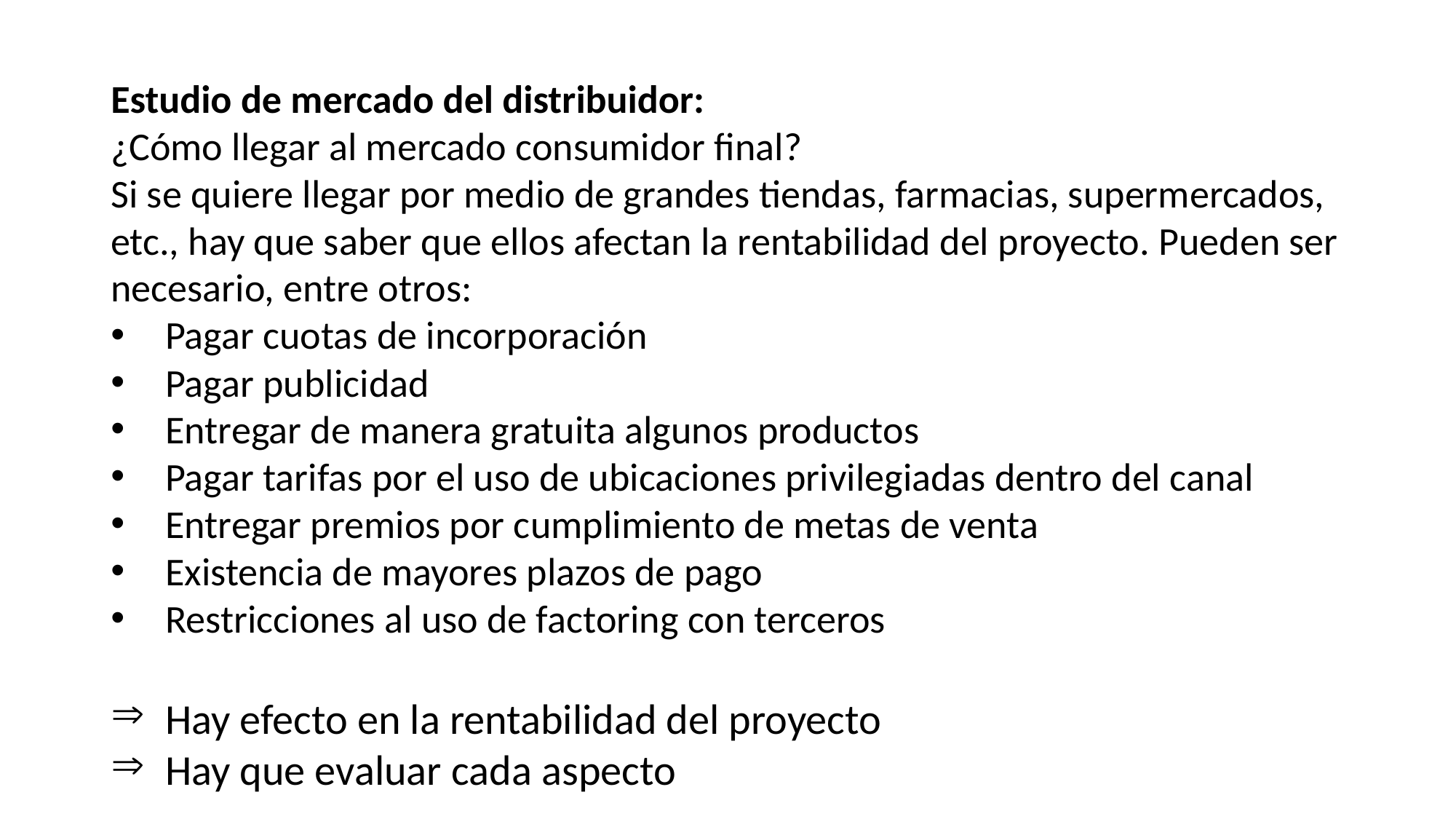

Estudio de mercado del distribuidor:
¿Cómo llegar al mercado consumidor final?
Si se quiere llegar por medio de grandes tiendas, farmacias, supermercados, etc., hay que saber que ellos afectan la rentabilidad del proyecto. Pueden ser necesario, entre otros:
Pagar cuotas de incorporación
Pagar publicidad
Entregar de manera gratuita algunos productos
Pagar tarifas por el uso de ubicaciones privilegiadas dentro del canal
Entregar premios por cumplimiento de metas de venta
Existencia de mayores plazos de pago
Restricciones al uso de factoring con terceros

Hay efecto en la rentabilidad del proyecto
Hay que evaluar cada aspecto